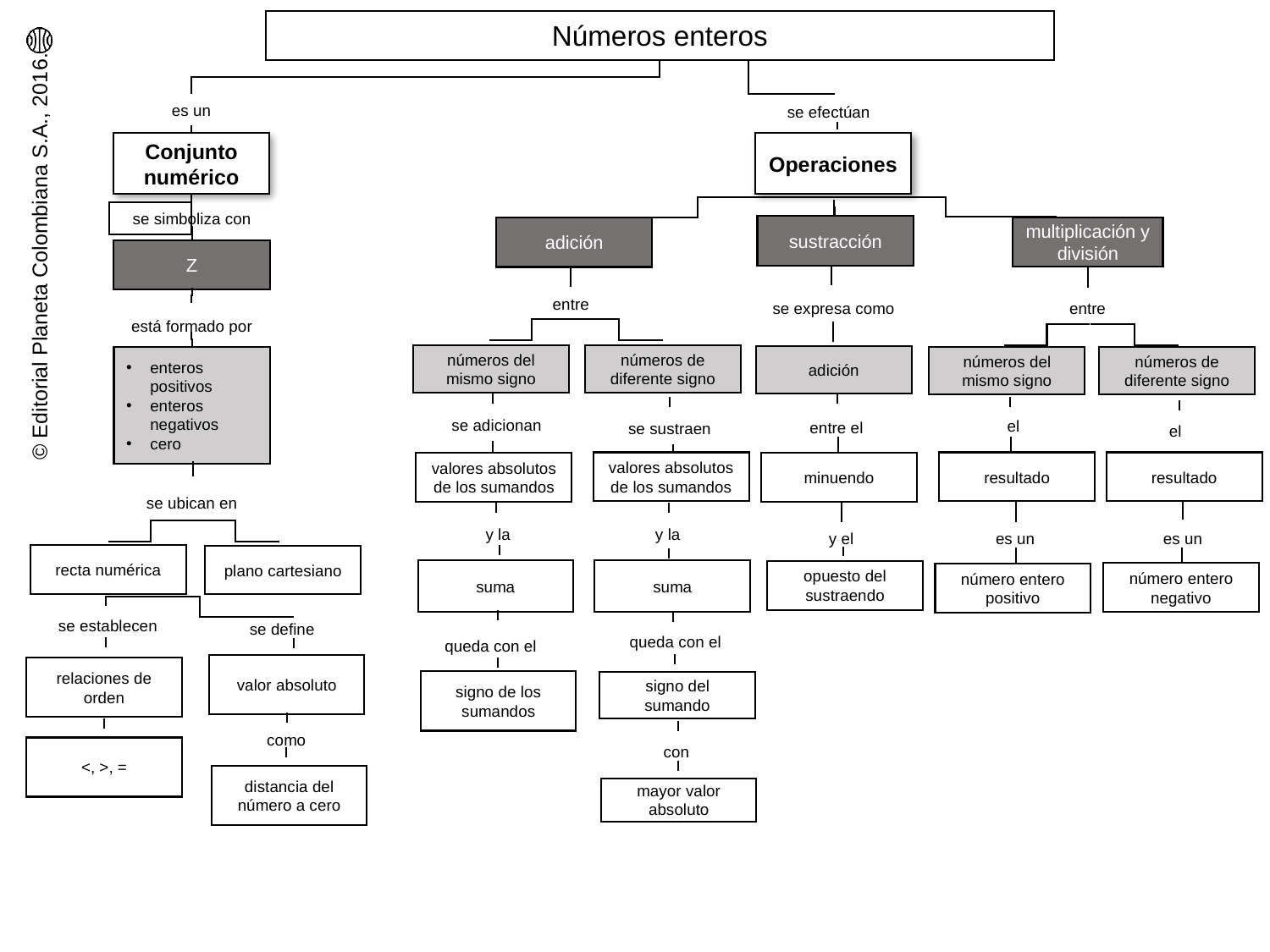

Números enteros
es un
se efectúan
Operaciones
Conjunto numérico
se simboliza con
sustracción
multiplicación y división
adición
Z
entre
entre
se expresa como
está formado por
números del mismo signo
números de diferente signo
adición
números del mismo signo
enteros positivos
enteros negativos
cero
números de diferente signo
se adicionan
el
entre el
se sustraen
el
resultado
valores absolutos de los sumandos
resultado
valores absolutos de los sumandos
minuendo
se ubican en
y la
y la
es un
y el
es un
recta numérica
plano cartesiano
suma
suma
opuesto del sustraendo
número entero negativo
número entero positivo
se establecen
se define
queda con el
queda con el
valor absoluto
relaciones de orden
signo de los sumandos
signo del sumando
como
con
<, >, =
distancia del número a cero
mayor valor absoluto